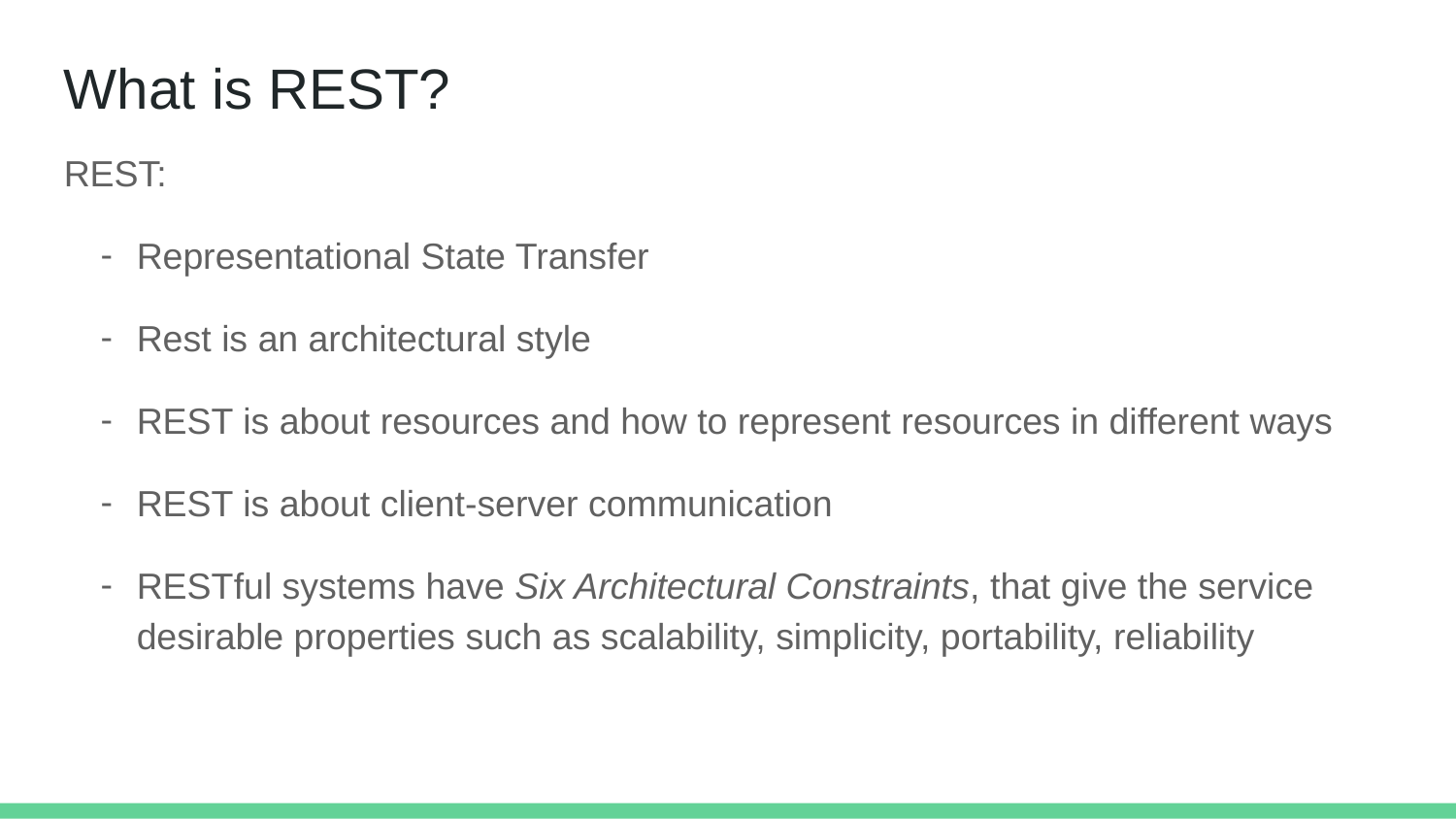

What is REST?
REST:
Representational State Transfer
Rest is an architectural style
REST is about resources and how to represent resources in different ways
REST is about client-server communication
RESTful systems have Six Architectural Constraints, that give the service desirable properties such as scalability, simplicity, portability, reliability